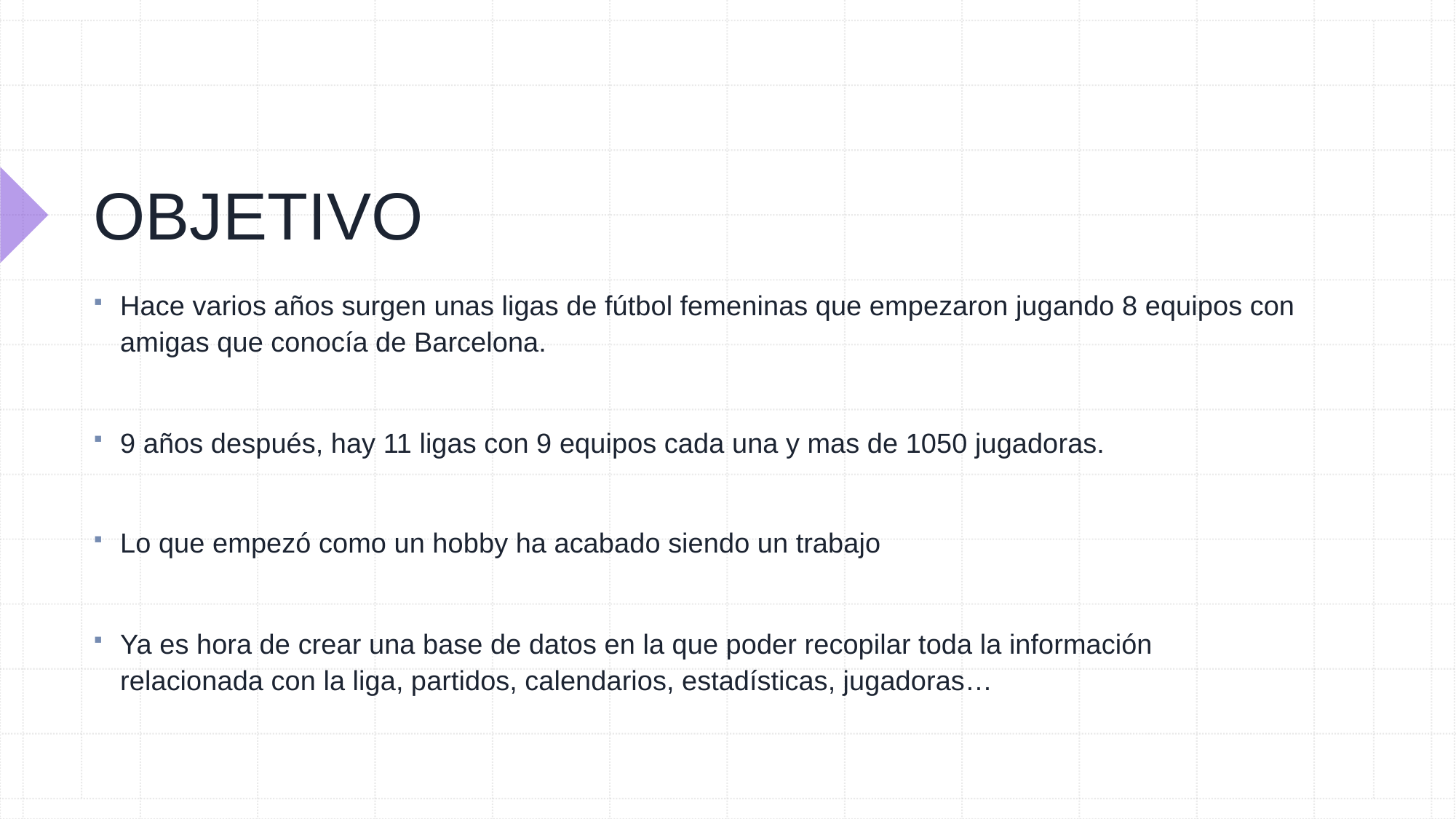

# OBJETIVO
Hace varios años surgen unas ligas de fútbol femeninas que empezaron jugando 8 equipos con amigas que conocía de Barcelona.

9 años después, hay 11 ligas con 9 equipos cada una y mas de 1050 jugadoras.

Lo que empezó como un hobby ha acabado siendo un trabajo

Ya es hora de crear una base de datos en la que poder recopilar toda la información relacionada con la liga, partidos, calendarios, estadísticas, jugadoras…